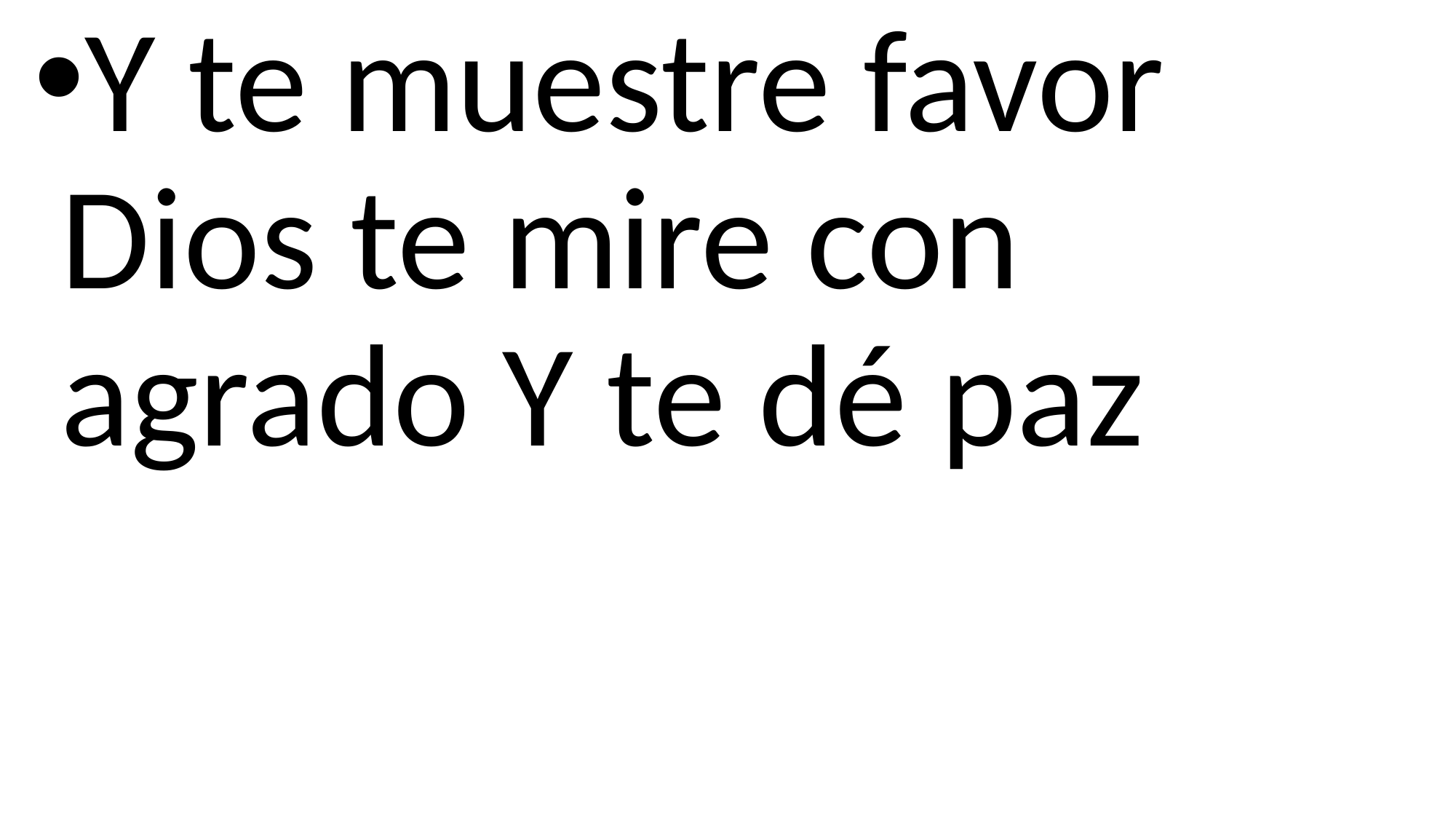

Y te muestre favor Dios te mire con agrado Y te dé paz